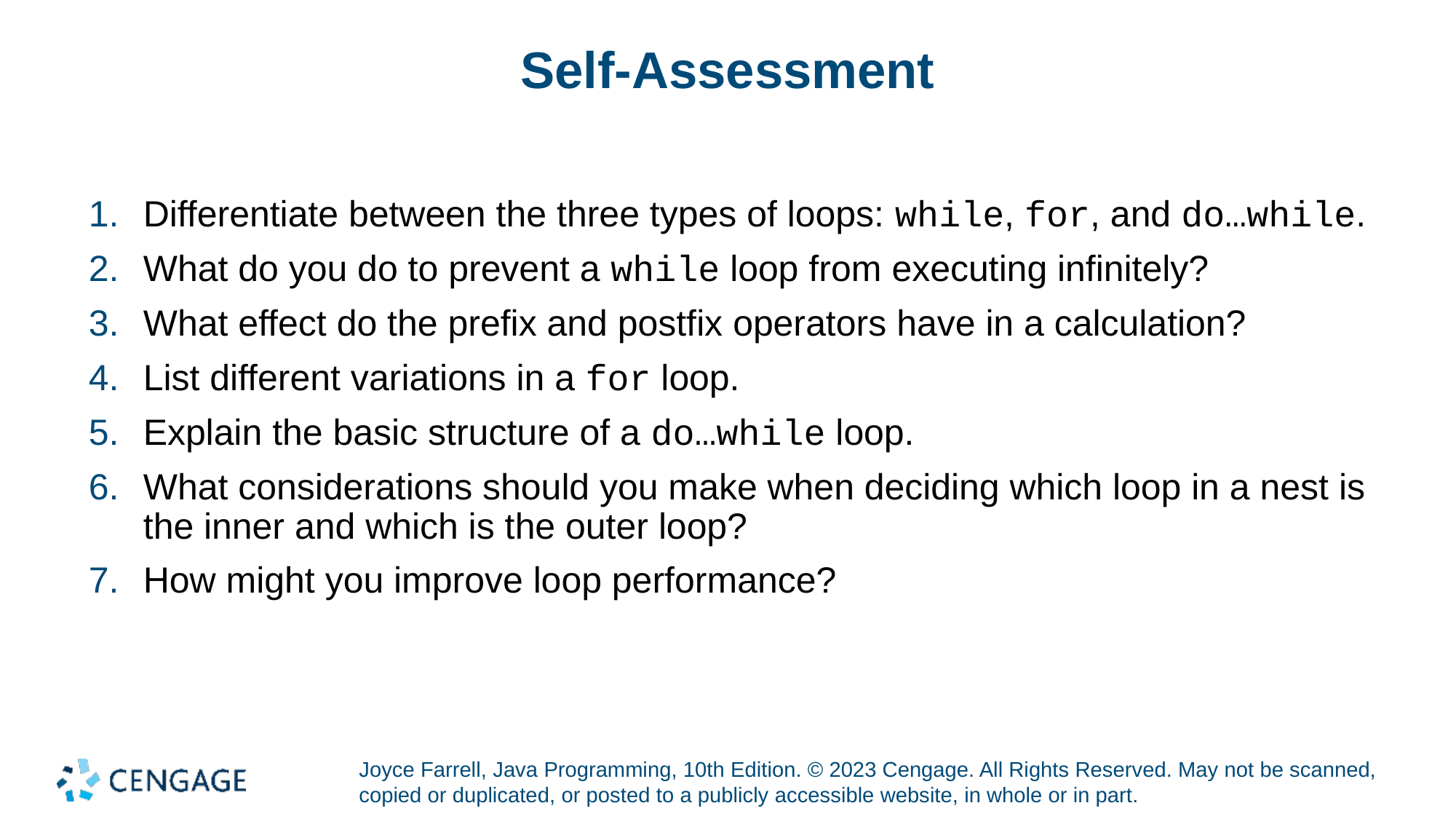

# Self-Assessment
Differentiate between the three types of loops: while, for, and do…while.
What do you do to prevent a while loop from executing infinitely?
What effect do the prefix and postfix operators have in a calculation?
List different variations in a for loop.
Explain the basic structure of a do…while loop.
What considerations should you make when deciding which loop in a nest is the inner and which is the outer loop?
How might you improve loop performance?